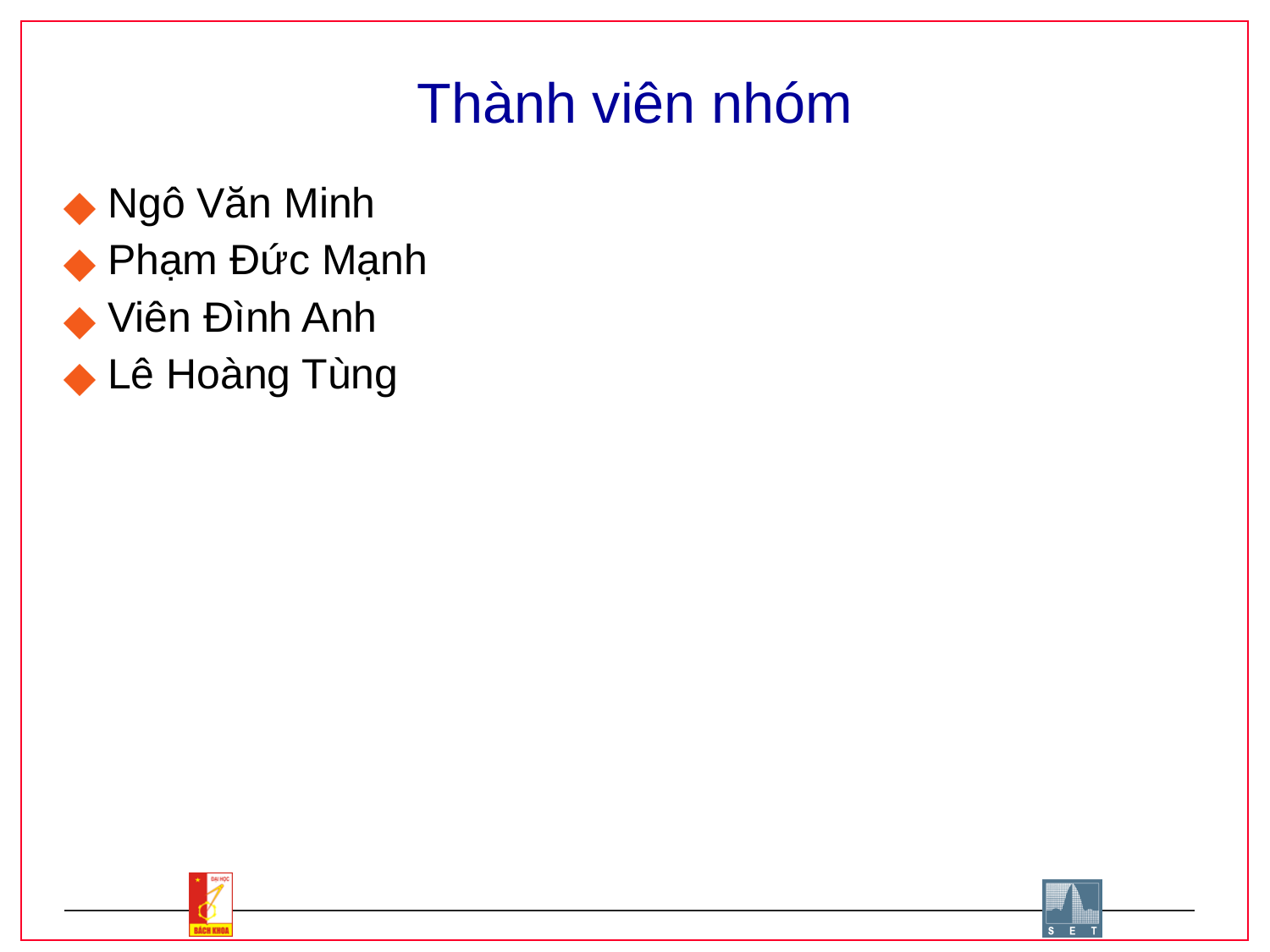

# Thành viên nhóm
Ngô Văn Minh
Phạm Đức Mạnh
Viên Đình Anh
Lê Hoàng Tùng